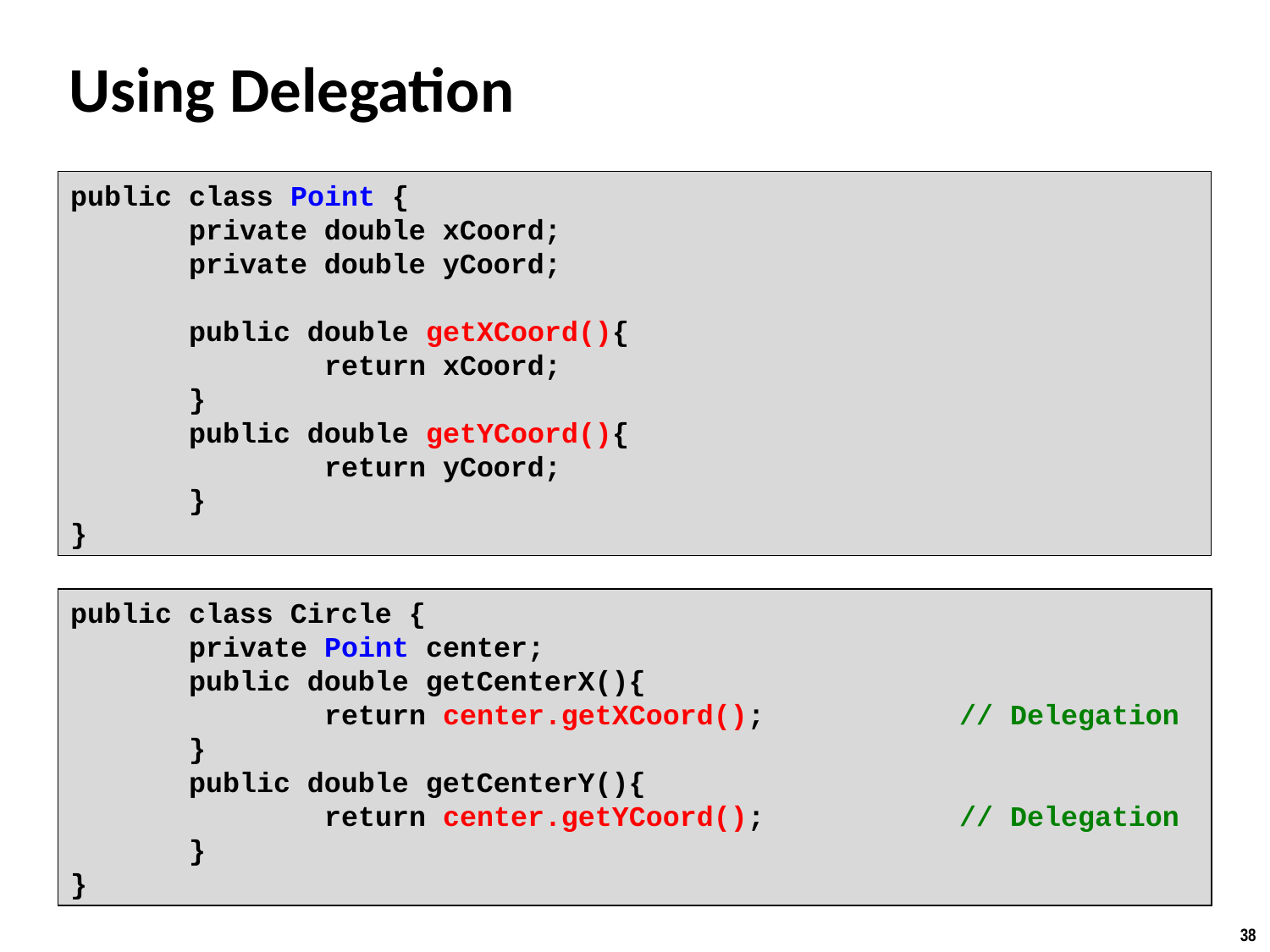

# Using Delegation
public class Point {
       private double xCoord;
       private double yCoord;

       public double getXCoord(){
		return xCoord;
       }
       public double getYCoord(){
		return yCoord;
       }
}
public class Circle {
       private Point center;
       public double getCenterX(){
		return center.getXCoord();		// Delegation
       }
       public double getCenterY(){
		return center.getYCoord();		// Delegation
       }
}